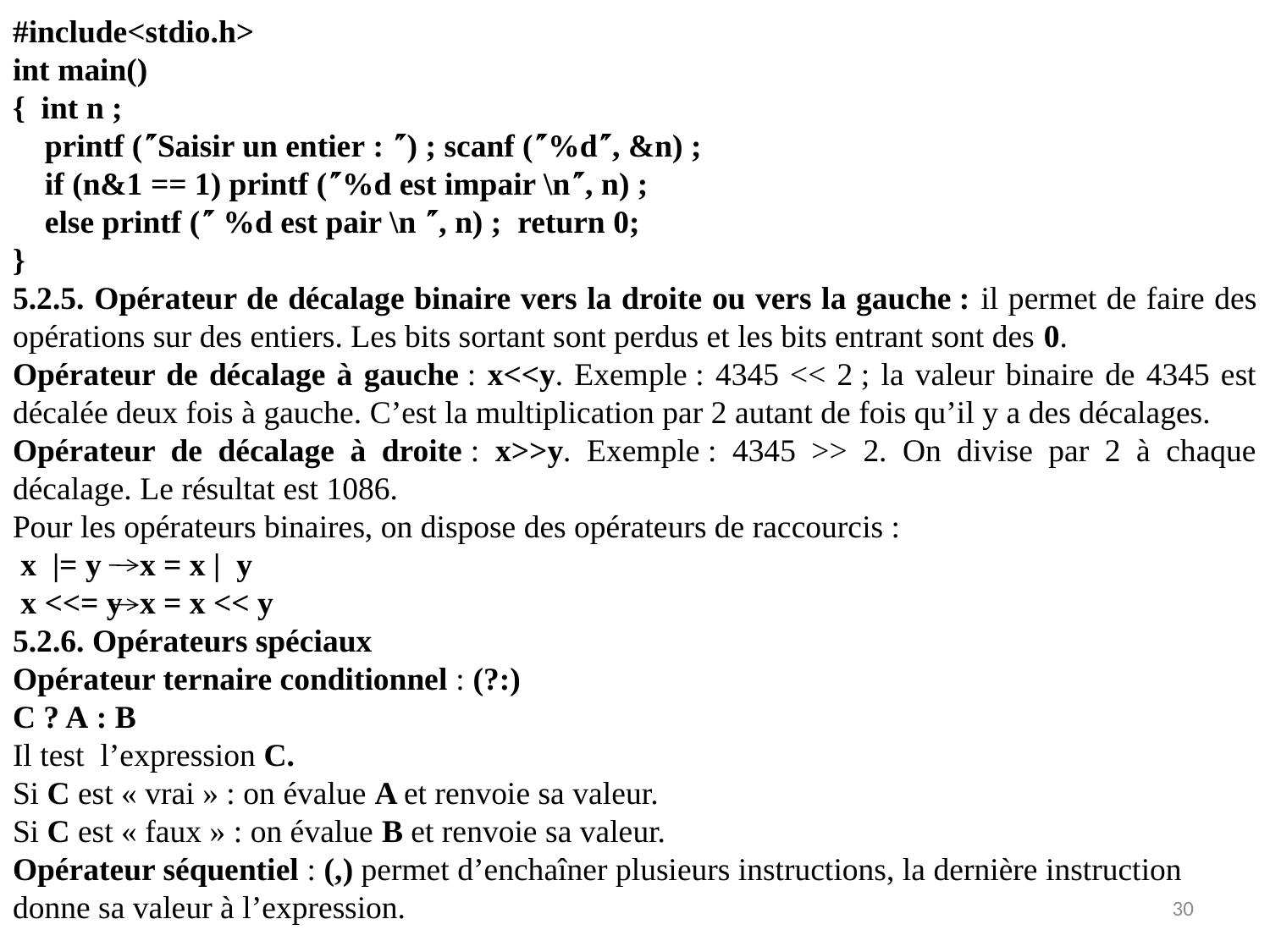

#include<stdio.h>
int main()
{  int n ;
    printf (″Saisir un entier : ″) ; scanf (″%d″, &n) ;
    if (n&1 == 1) printf (″%d est impair \n″, n) ;
    else printf (″ %d est pair \n ″, n) ;  return 0;
}
5.2.5. Opérateur de décalage binaire vers la droite ou vers la gauche : il permet de faire des opérations sur des entiers. Les bits sortant sont perdus et les bits entrant sont des 0.
Opérateur de décalage à gauche : x<<y. Exemple : 4345 << 2 ; la valeur binaire de 4345 est décalée deux fois à gauche. C’est la multiplication par 2 autant de fois qu’il y a des décalages.
Opérateur de décalage à droite : x>>y. Exemple : 4345 >> 2. On divise par 2 à chaque décalage. Le résultat est 1086.
Pour les opérateurs binaires, on dispose des opérateurs de raccourcis :
 x  |= y	x = x |  y
 x <<= y  	x = x << y
5.2.6. Opérateurs spéciaux
Opérateur ternaire conditionnel : (?:)
C ? A : B
Il test  l’expression C.
Si C est « vrai » : on évalue A et renvoie sa valeur.
Si C est « faux » : on évalue B et renvoie sa valeur.
Opérateur séquentiel : (,) permet d’enchaîner plusieurs instructions, la dernière instruction donne sa valeur à l’expression.
30